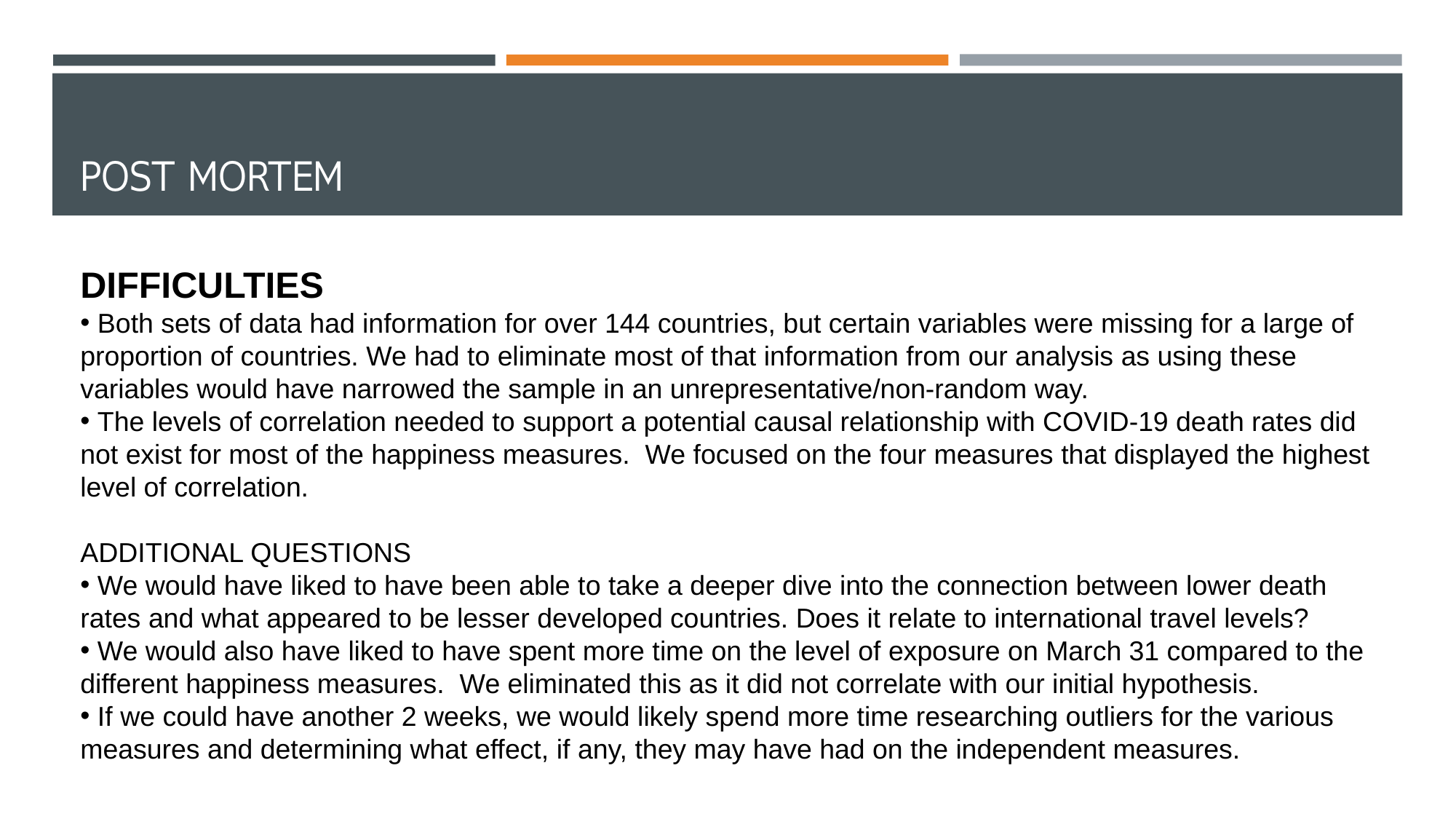

# POST MORTEM

DIFFICULTIES
 Both sets of data had information for over 144 countries, but certain variables were missing for a large of proportion of countries. We had to eliminate most of that information from our analysis as using these variables would have narrowed the sample in an unrepresentative/non-random way.
 The levels of correlation needed to support a potential causal relationship with COVID-19 death rates did not exist for most of the happiness measures.  We focused on the four measures that displayed the highest level of correlation.

ADDITIONAL QUESTIONS
 We would have liked to have been able to take a deeper dive into the connection between lower death rates and what appeared to be lesser developed countries. Does it relate to international travel levels?
 We would also have liked to have spent more time on the level of exposure on March 31 compared to the different happiness measures.  We eliminated this as it did not correlate with our initial hypothesis.
 If we could have another 2 weeks, we would likely spend more time researching outliers for the various measures and determining what effect, if any, they may have had on the independent measures.